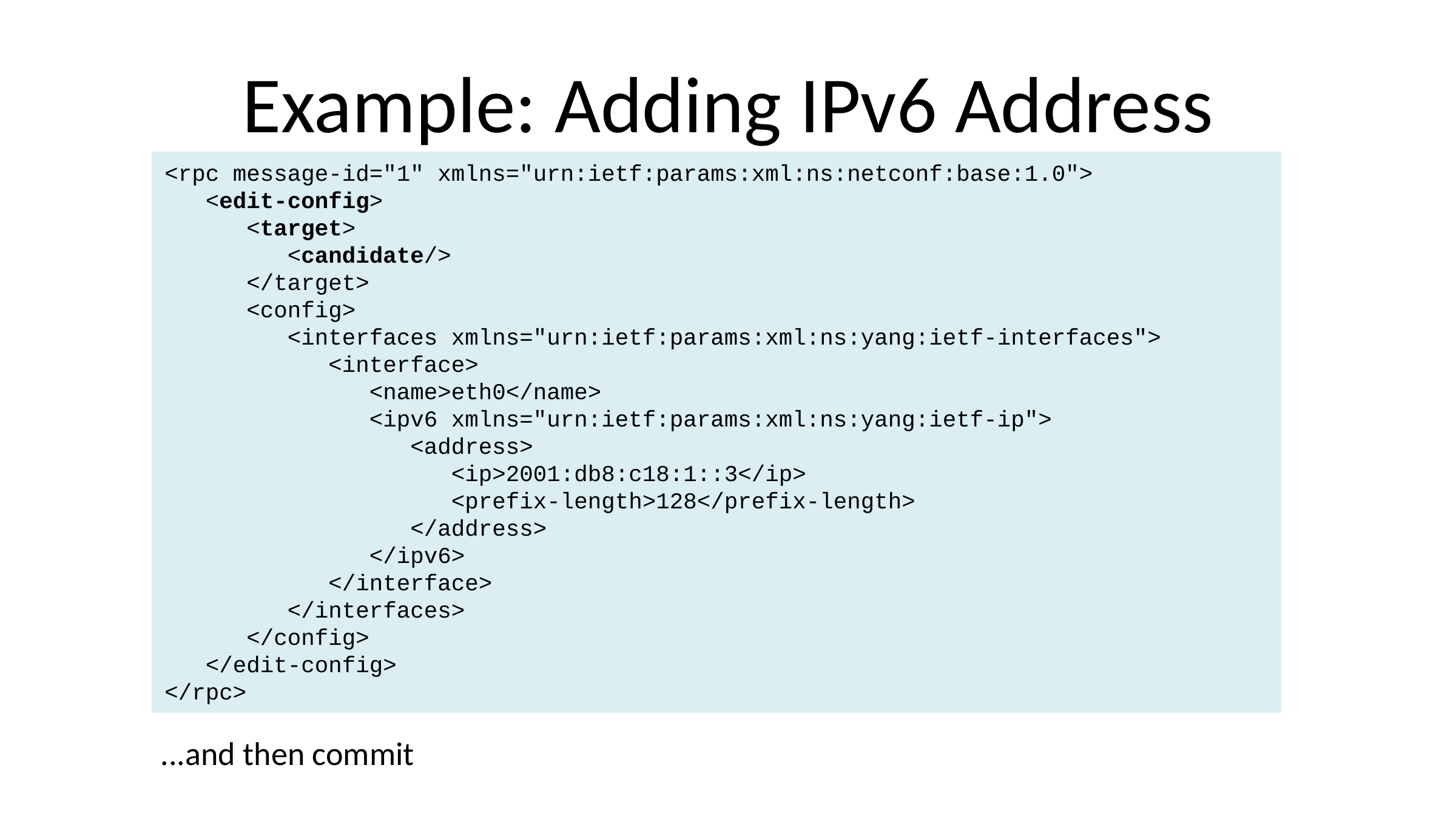

# Example: Adding IPv6 Address
<rpc message-id="1" xmlns="urn:ietf:params:xml:ns:netconf:base:1.0">
   <edit-config>
      <target>
         <candidate/>
      </target>
      <config>
         <interfaces xmlns="urn:ietf:params:xml:ns:yang:ietf-interfaces">
            <interface>
               <name>eth0</name>
               <ipv6 xmlns="urn:ietf:params:xml:ns:yang:ietf-ip">
                  <address>
                     <ip>2001:db8:c18:1::3</ip>
                     <prefix-length>128</prefix-length>
                  </address>
               </ipv6>
            </interface>
         </interfaces>
      </config>
   </edit-config>
</rpc>

...and then commit